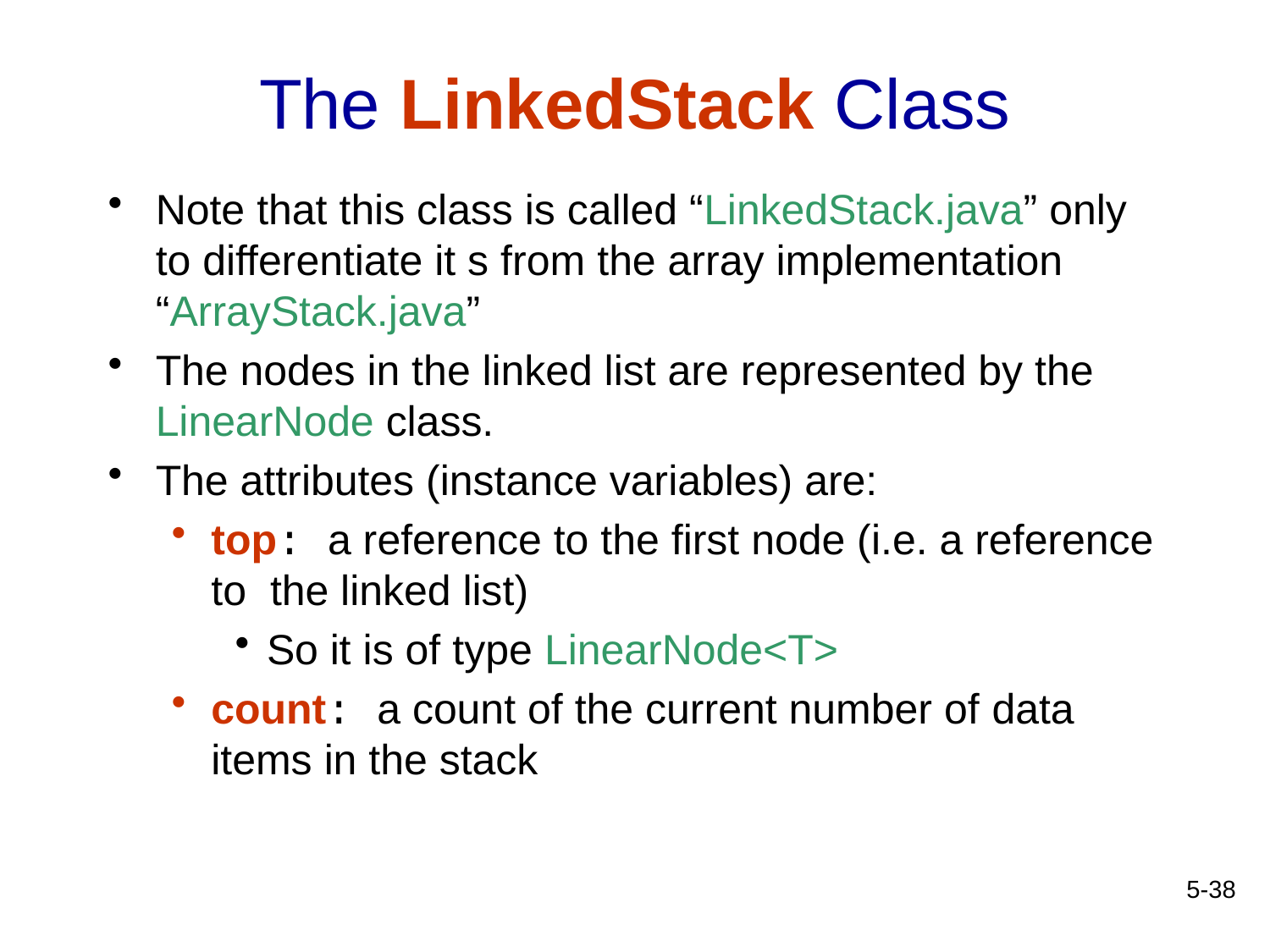

# The LinkedStack Class
Note that this class is called “LinkedStack.java” only to differentiate it s from the array implementation “ArrayStack.java”
The nodes in the linked list are represented by the LinearNode class.
The attributes (instance variables) are:
top: a reference to the first node (i.e. a reference to  the linked list)
So it is of type LinearNode<T>
count: a count of the current number of data items in the stack
5-38